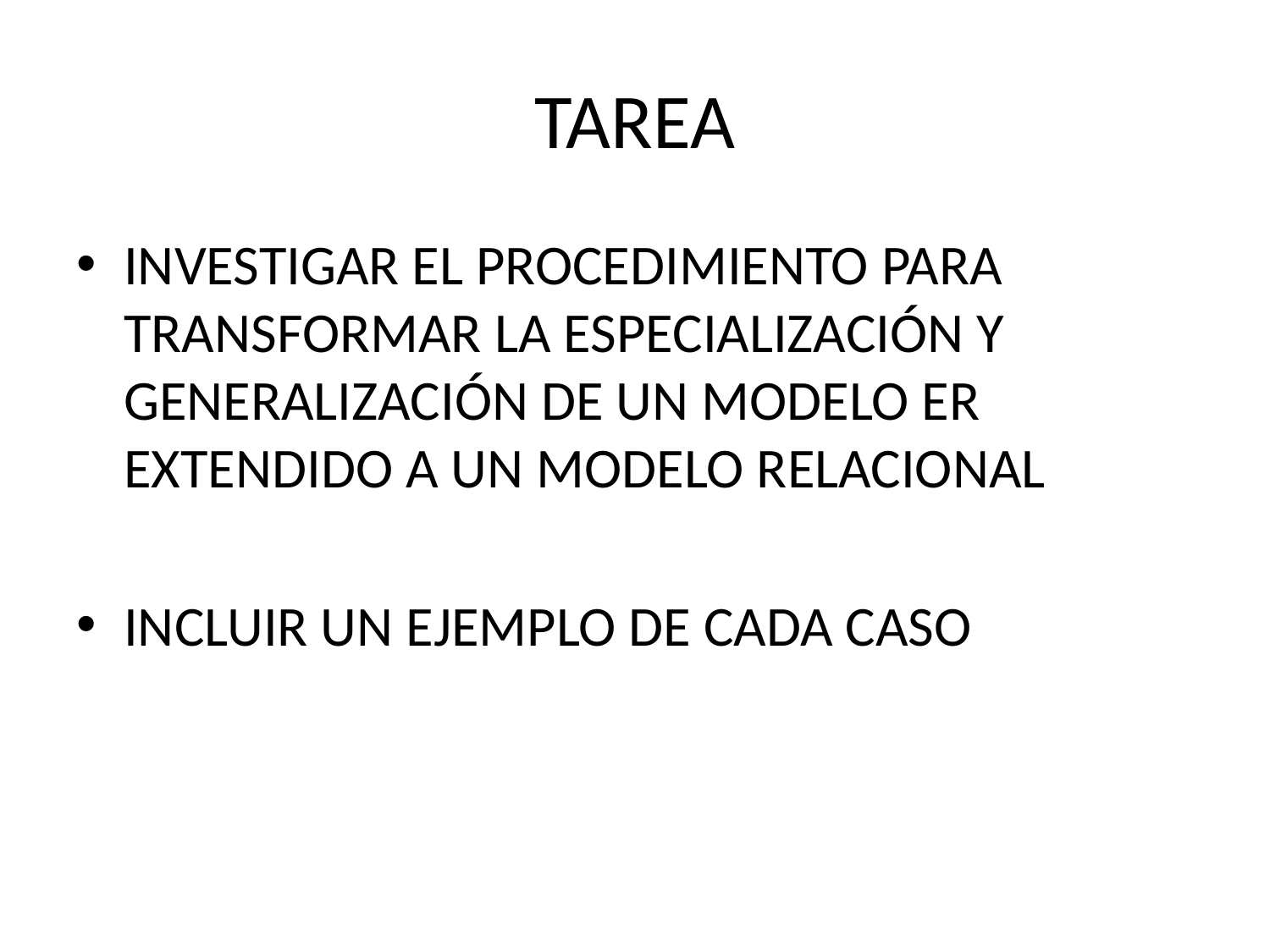

# TAREA
INVESTIGAR EL PROCEDIMIENTO PARA TRANSFORMAR LA ESPECIALIZACIÓN Y GENERALIZACIÓN DE UN MODELO ER EXTENDIDO A UN MODELO RELACIONAL

INCLUIR UN EJEMPLO DE CADA CASO